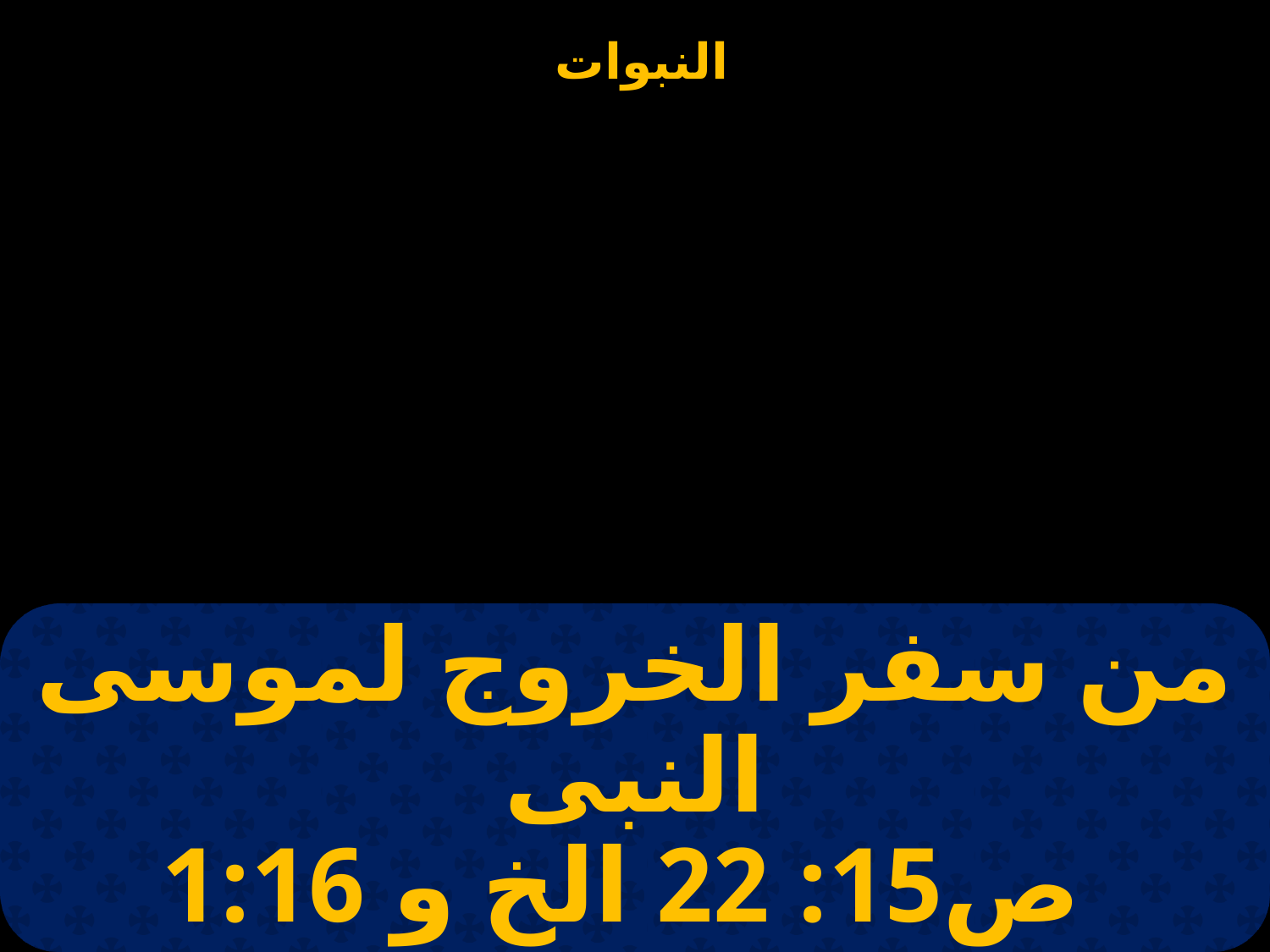

# من سفر الخروج لموسى النبى ص15: 22 الخ و 1:16